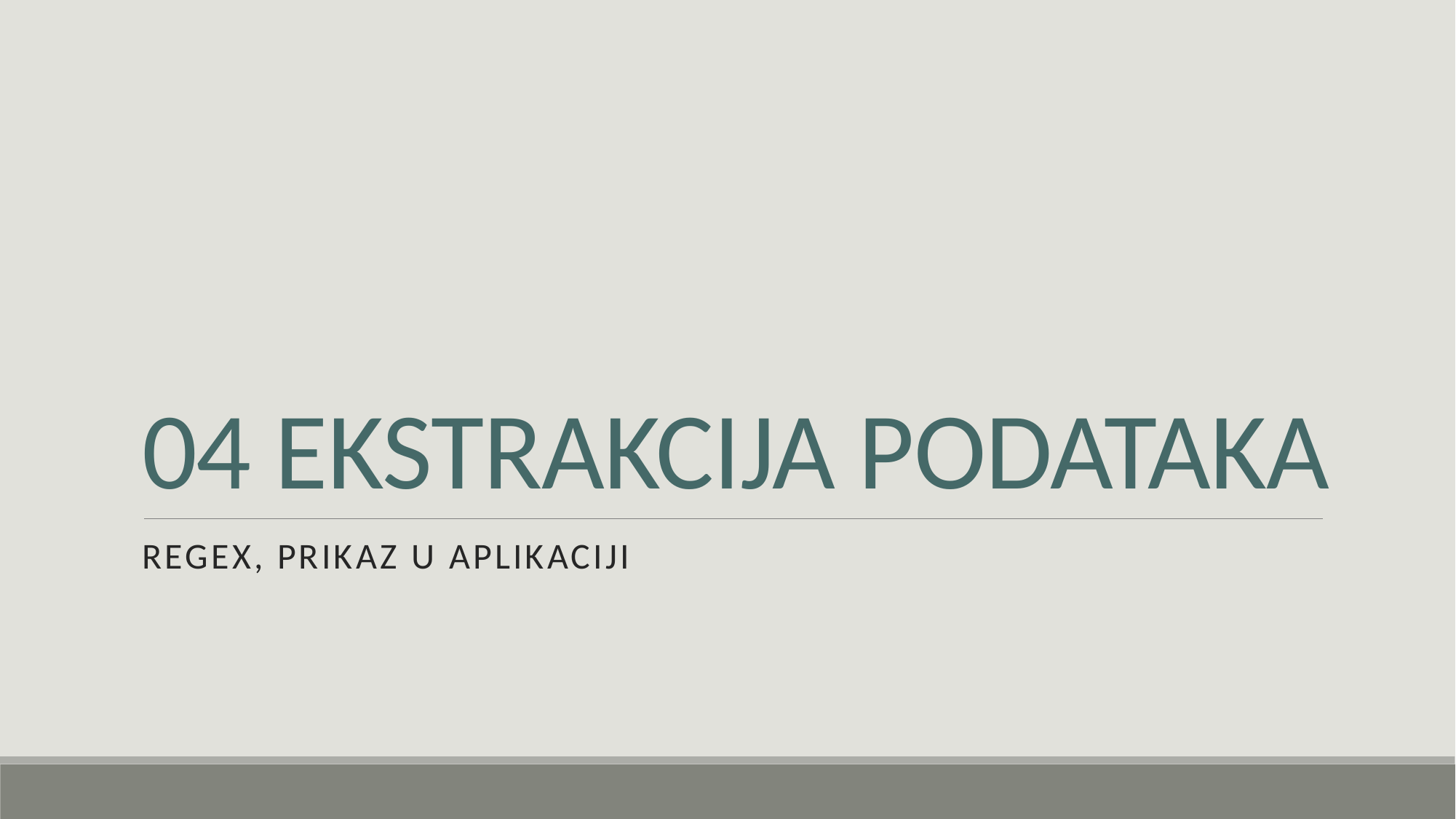

# 04 EKSTRAKCIJA PODATAKA
REGEX, PRIKAZ U APLIKACIJI